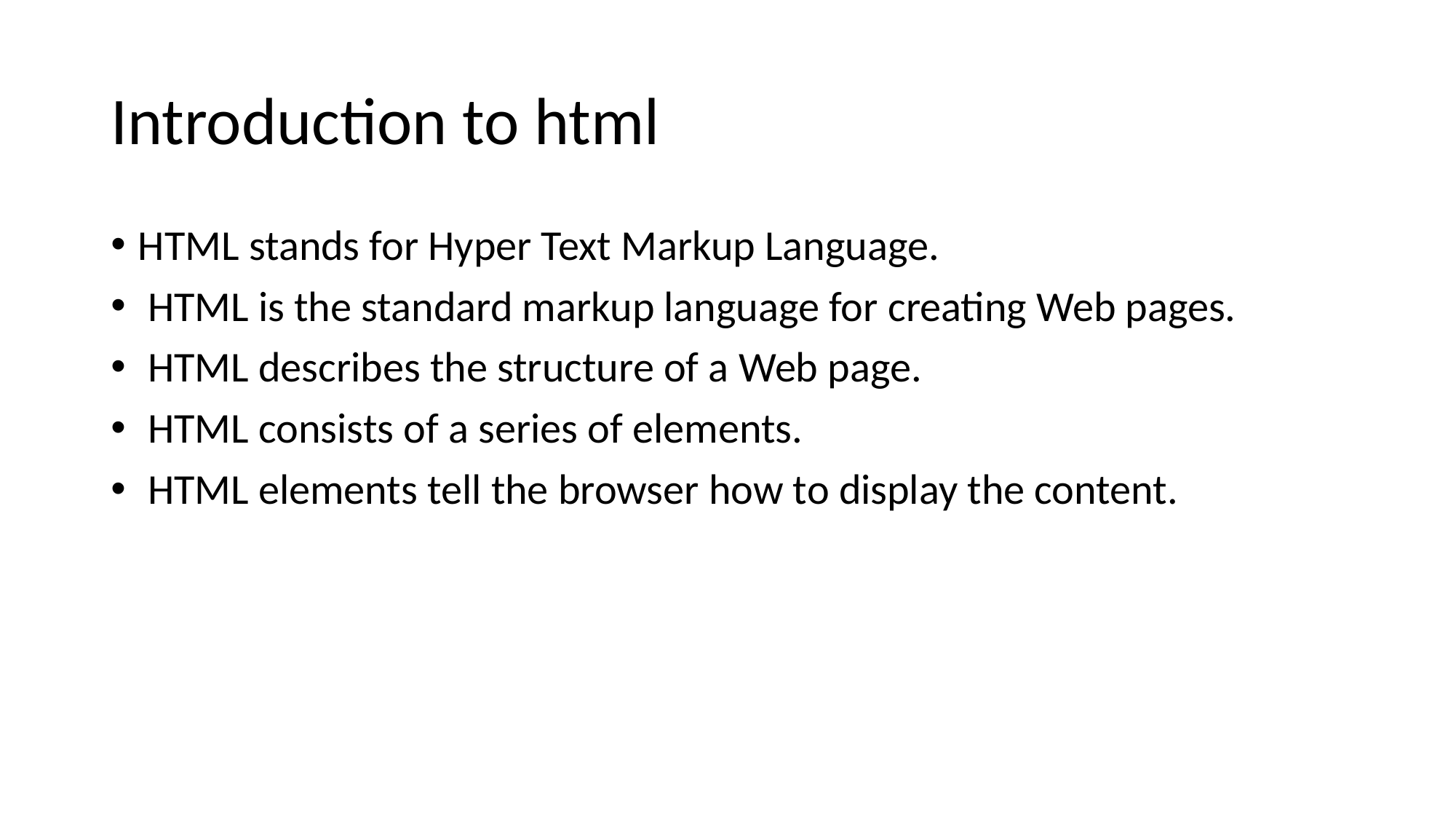

# Introduction to html
HTML stands for Hyper Text Markup Language.
 HTML is the standard markup language for creating Web pages.
 HTML describes the structure of a Web page.
 HTML consists of a series of elements.
 HTML elements tell the browser how to display the content.